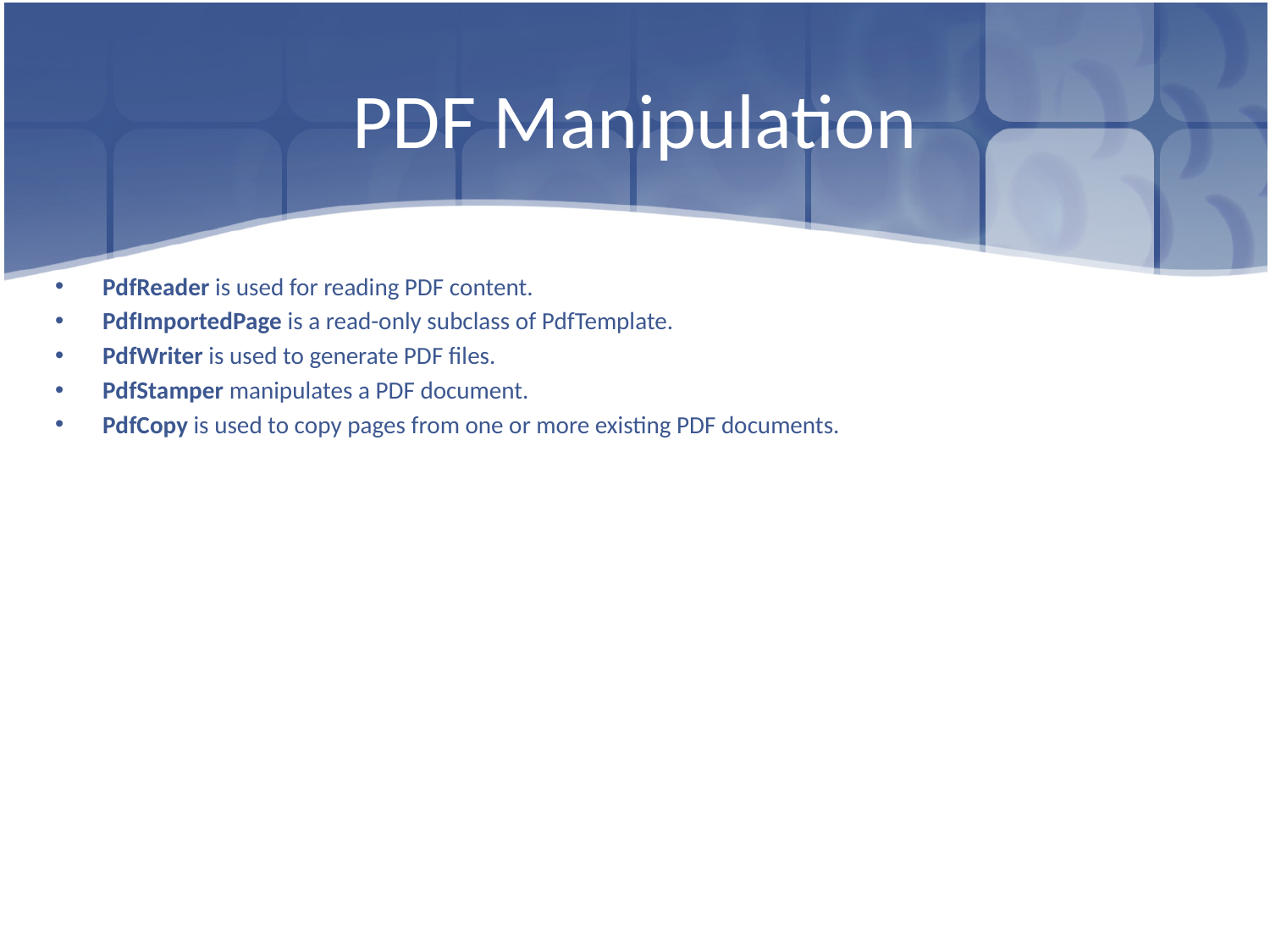

# PDF Manipulation
PdfReader is used for reading PDF content.
PdfImportedPage is a read-only subclass of PdfTemplate.
PdfWriter is used to generate PDF files.
PdfStamper manipulates a PDF document.
PdfCopy is used to copy pages from one or more existing PDF documents.